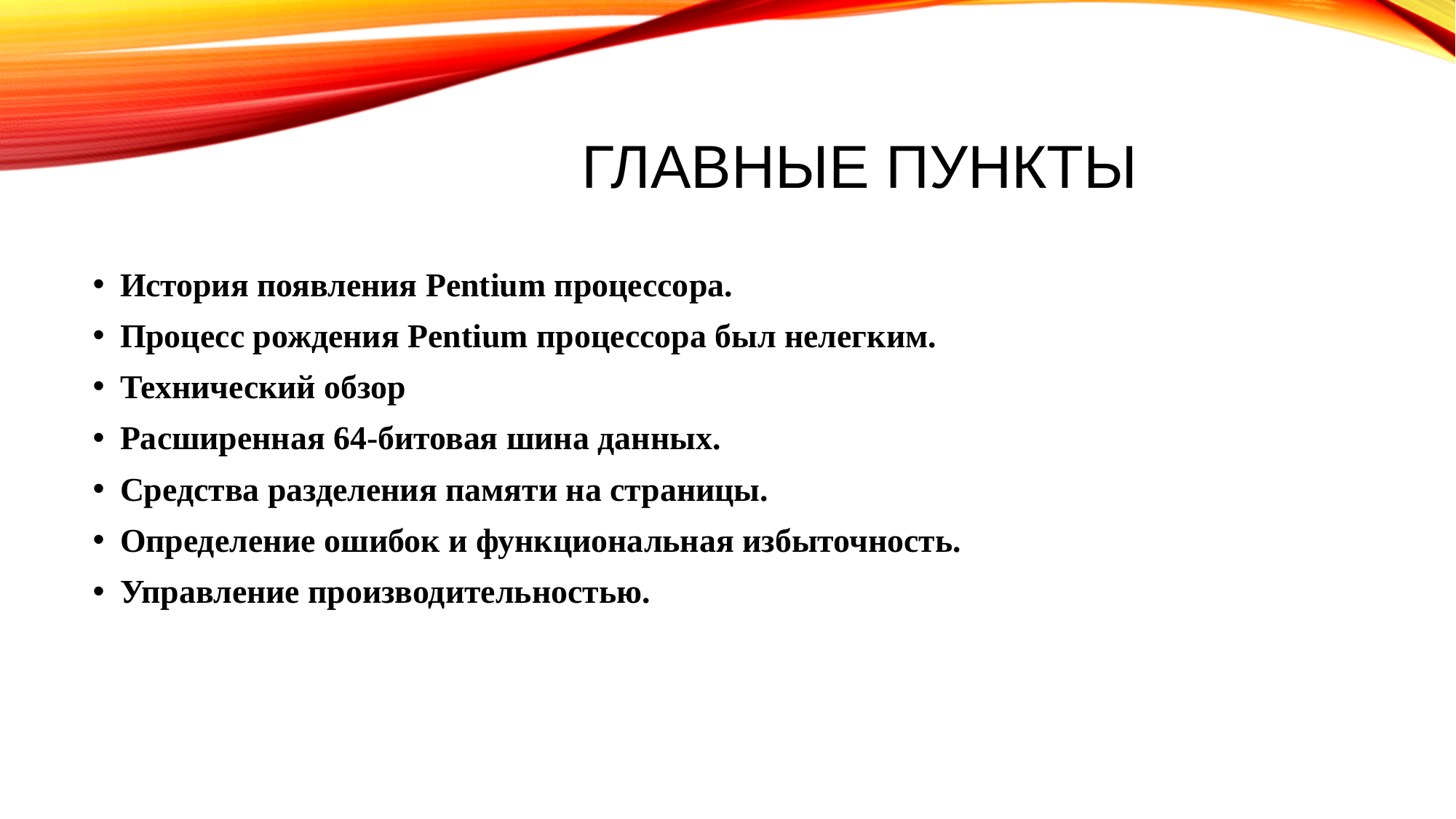

# Главные пункты
История появления Pentium процессора.
Процесс рождения Pentium процессора был нелегким.
Технический обзор
Расширенная 64-битовая шина данных.
Средства разделения памяти на страницы.
Определение ошибок и функциональная избыточность.
Управление производительностью.